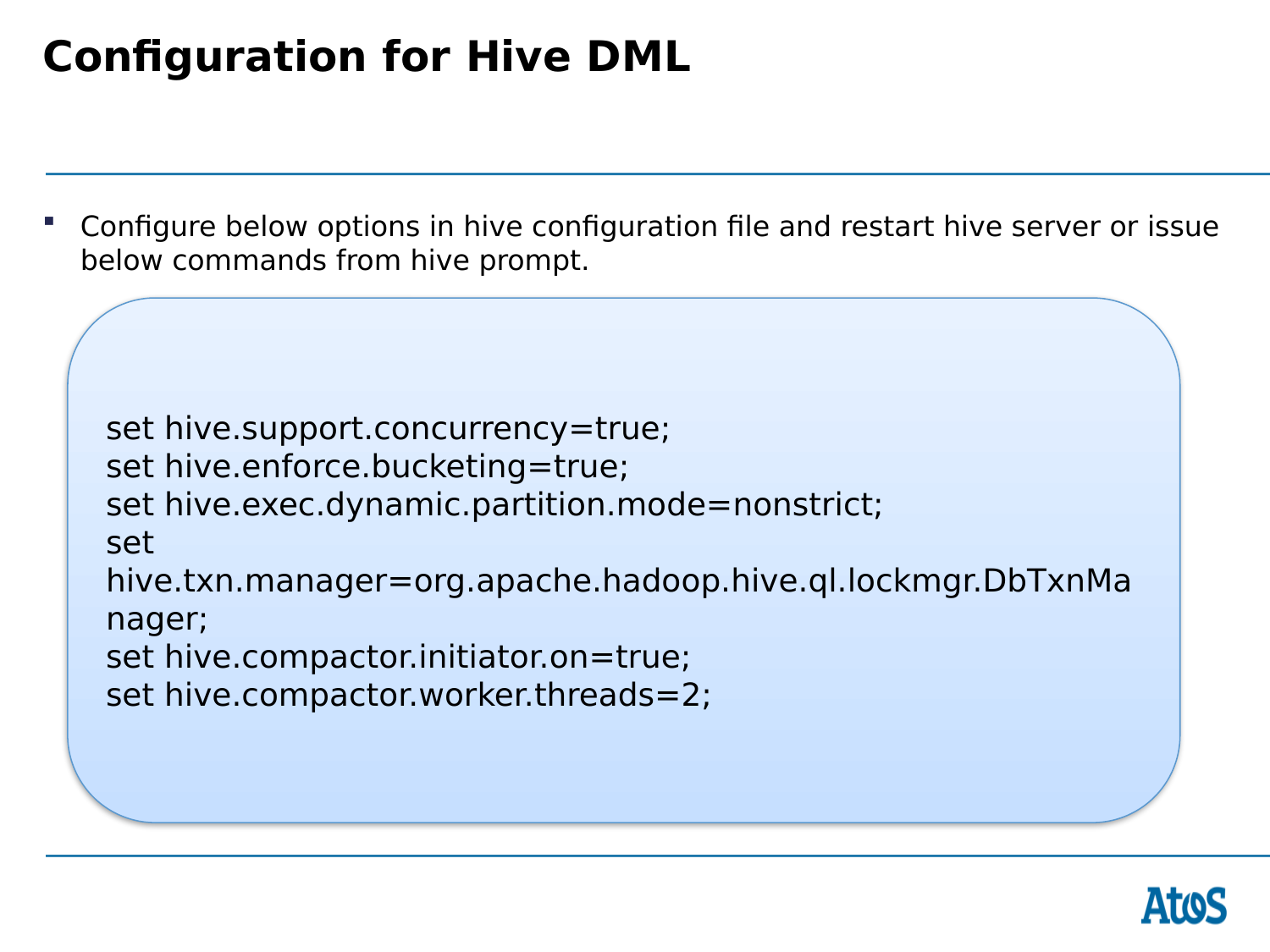

# Configuration for Hive DML
Configure below options in hive configuration file and restart hive server or issue below commands from hive prompt.

set hive.support.concurrency=true;
set hive.enforce.bucketing=true;
set hive.exec.dynamic.partition.mode=nonstrict;
set hive.txn.manager=org.apache.hadoop.hive.ql.lockmgr.DbTxnManager;
set hive.compactor.initiator.on=true;
set hive.compactor.worker.threads=2;